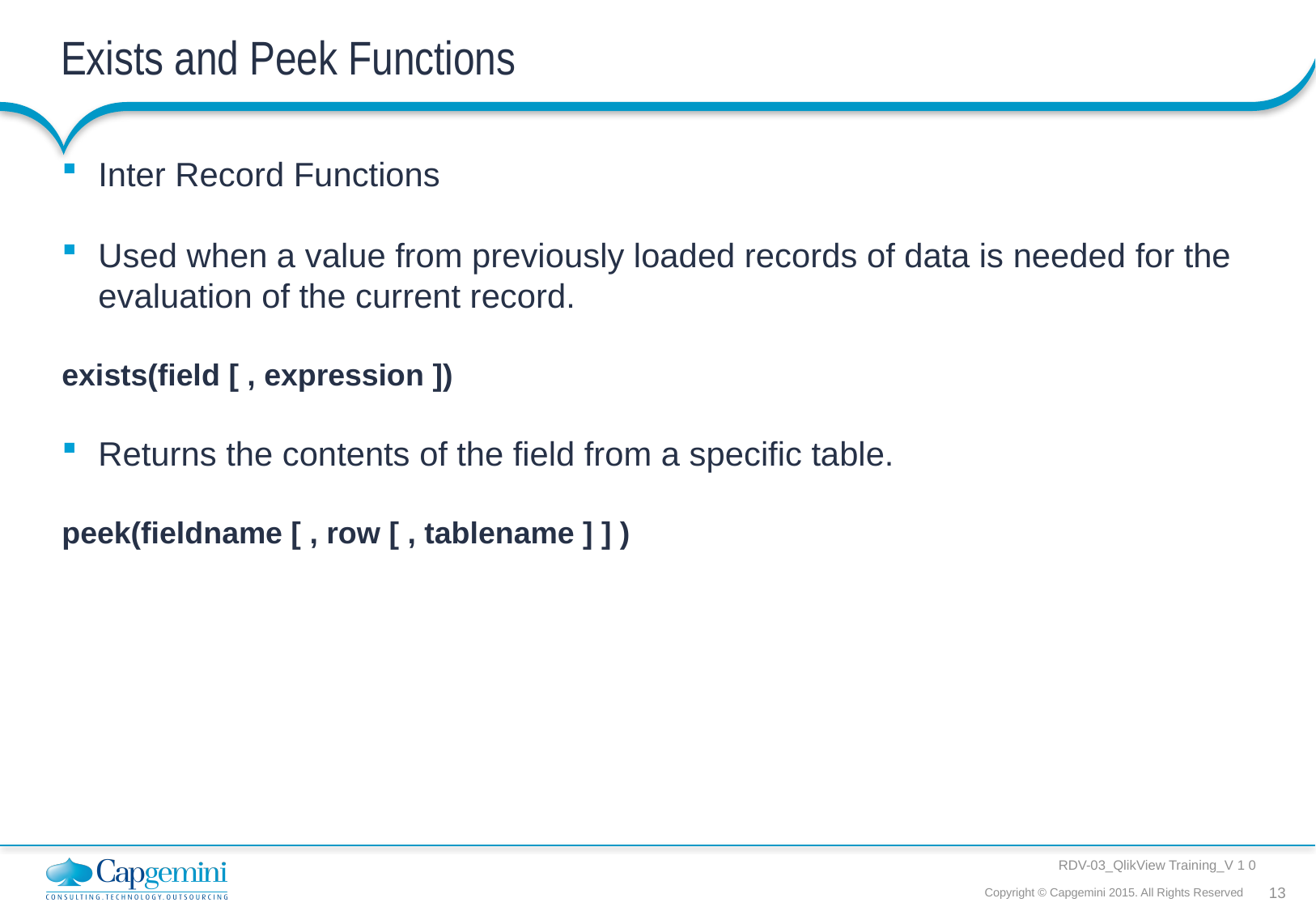

# Exists and Peek Functions
Inter Record Functions
Used when a value from previously loaded records of data is needed for the evaluation of the current record.
exists(field [ , expression ])
Returns the contents of the field from a specific table.
peek(fieldname [ , row [ , tablename ] ] )